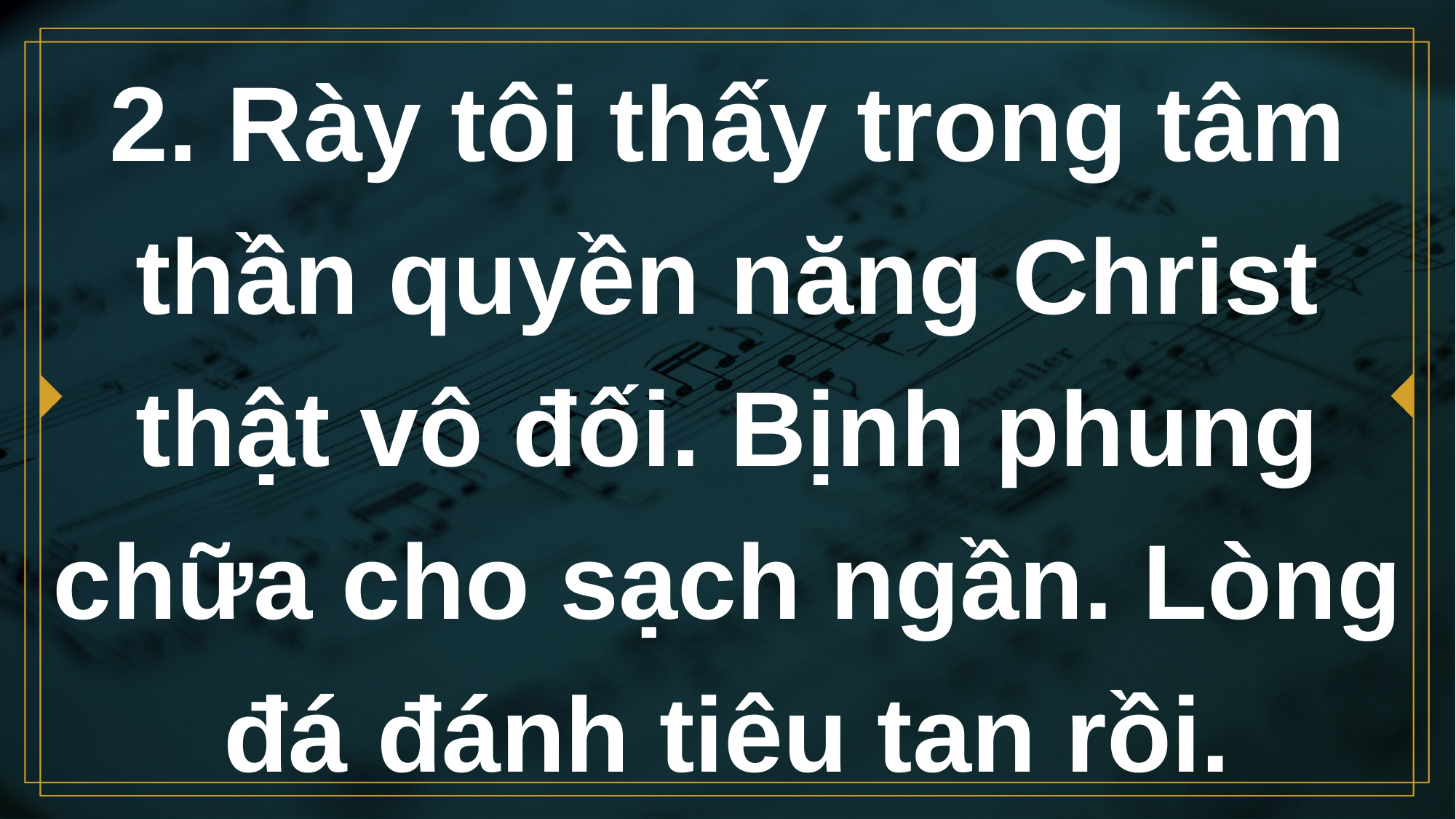

# 2. Rày tôi thấy trong tâm thần quyền năng Christ thật vô đối. Bịnh phung chữa cho sạch ngần. Lòng đá đánh tiêu tan rồi.